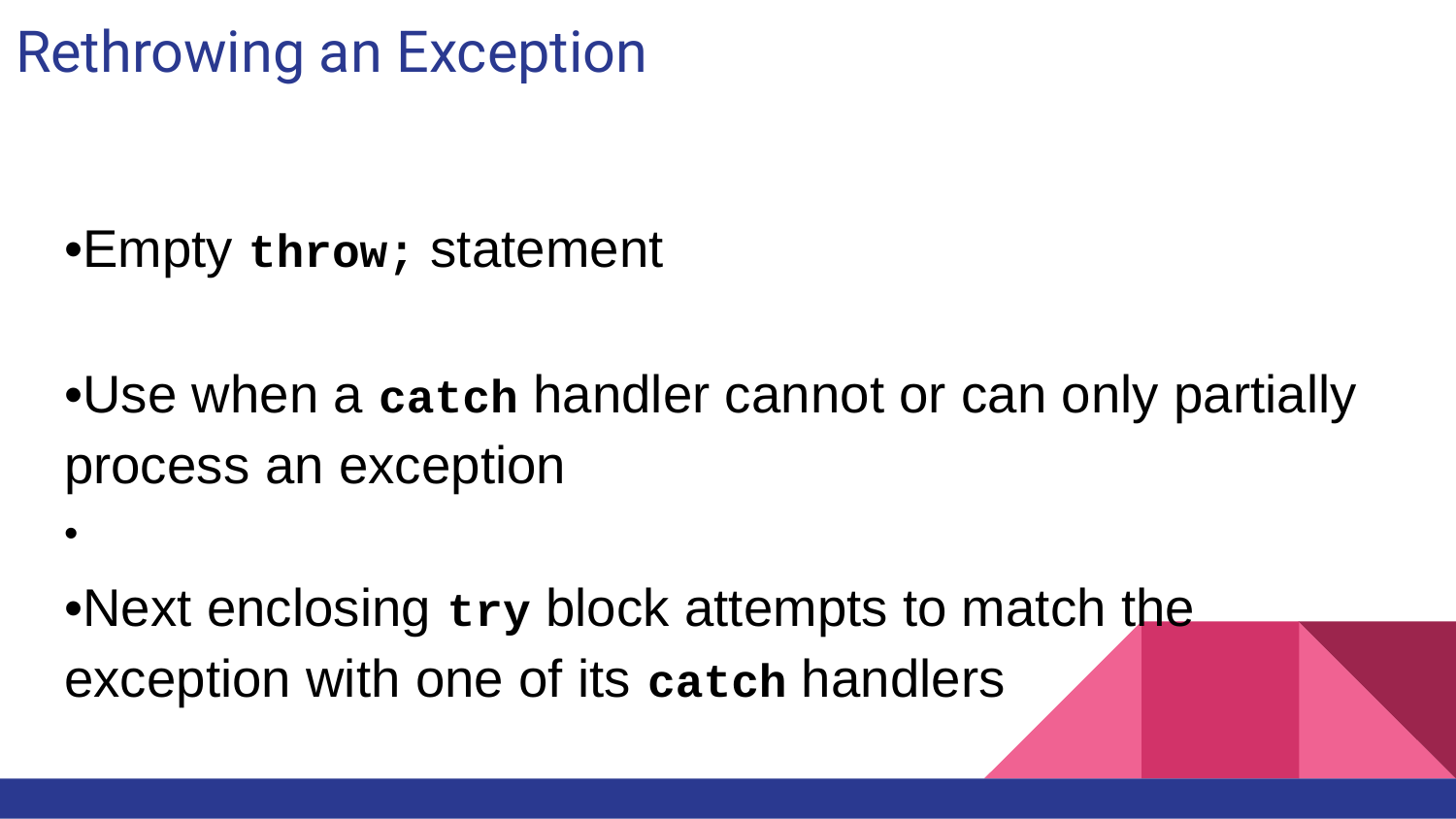

# Rethrowing an Exception
•Empty throw; statement

•Use when a catch handler cannot or can only partially process an exception
•
•Next enclosing try block attempts to match the exception with one of its catch handlers